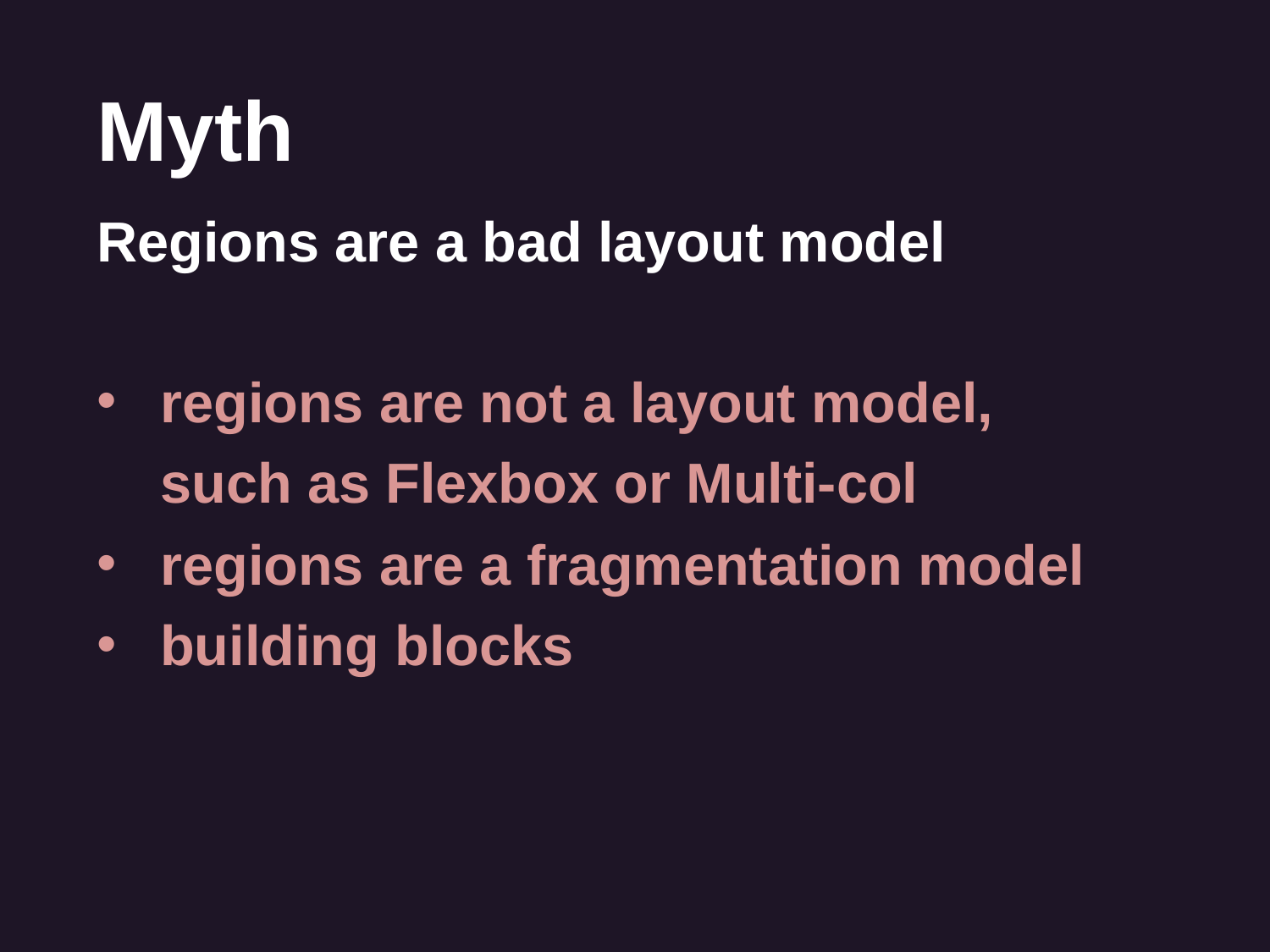

Myth
Regions are a bad layout model
regions are not a layout model,
such as Flexbox or Multi-col
regions are a fragmentation model
building blocks